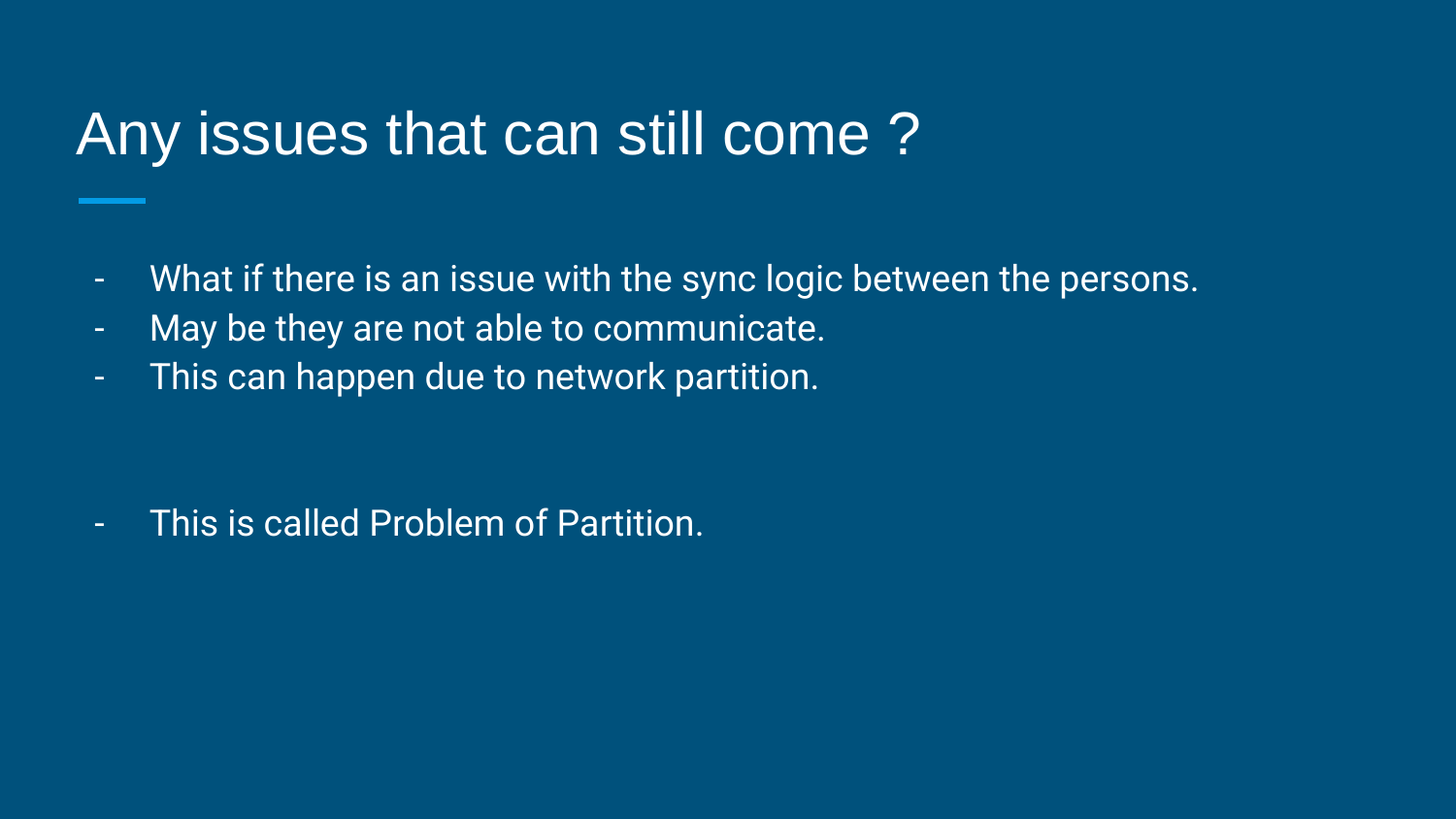

# Any issues that can still come ?
What if there is an issue with the sync logic between the persons.
May be they are not able to communicate.
This can happen due to network partition.

This is called Problem of Partition.